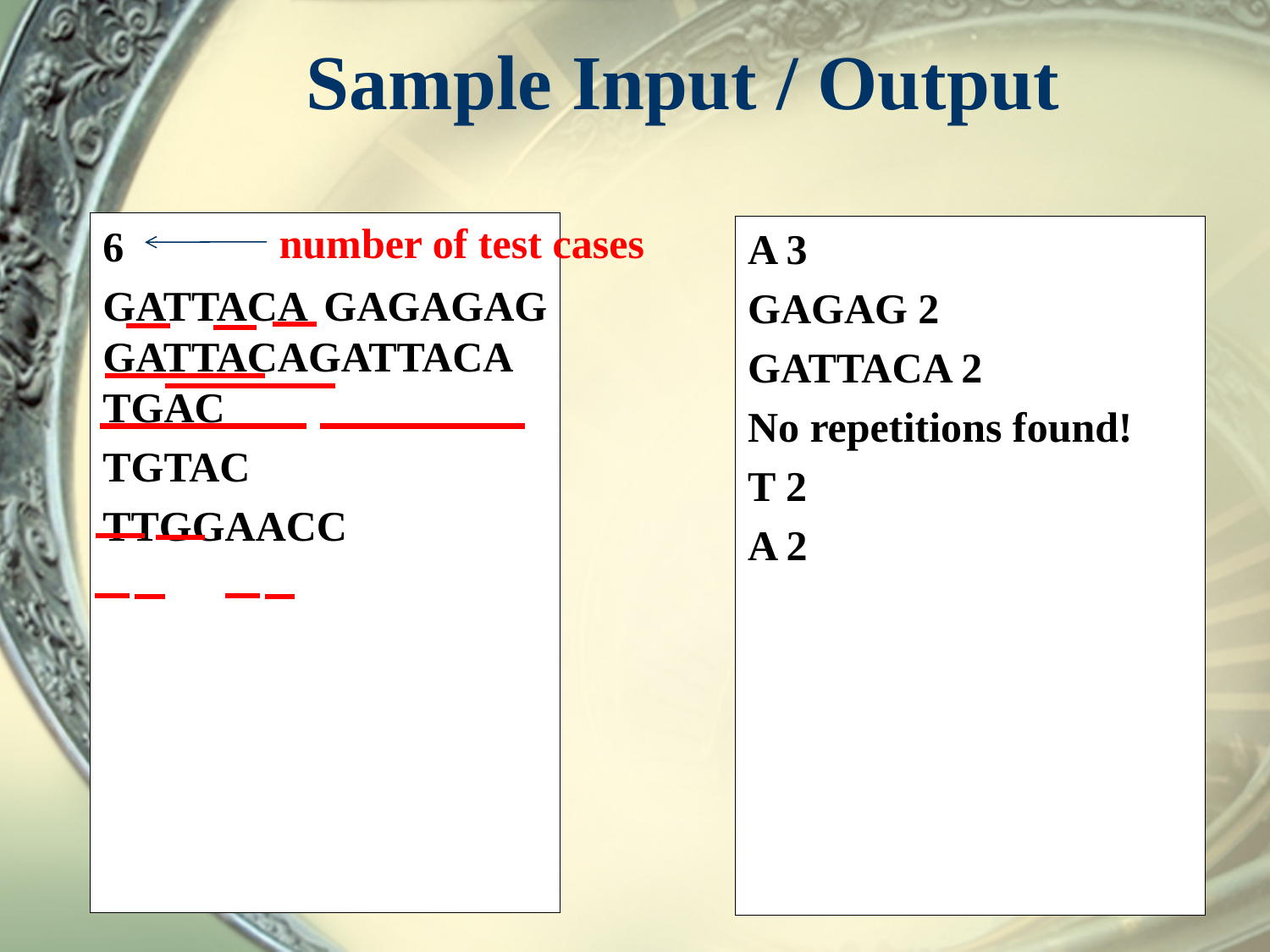

# Sample Input / Output
number of test cases
6
GATTACA GAGAGAG GATTACAGATTACA TGAC
TGTAC
TTGGAACC
A 3
GAGAG 2
GATTACA 2
No repetitions found!
T 2
A 2